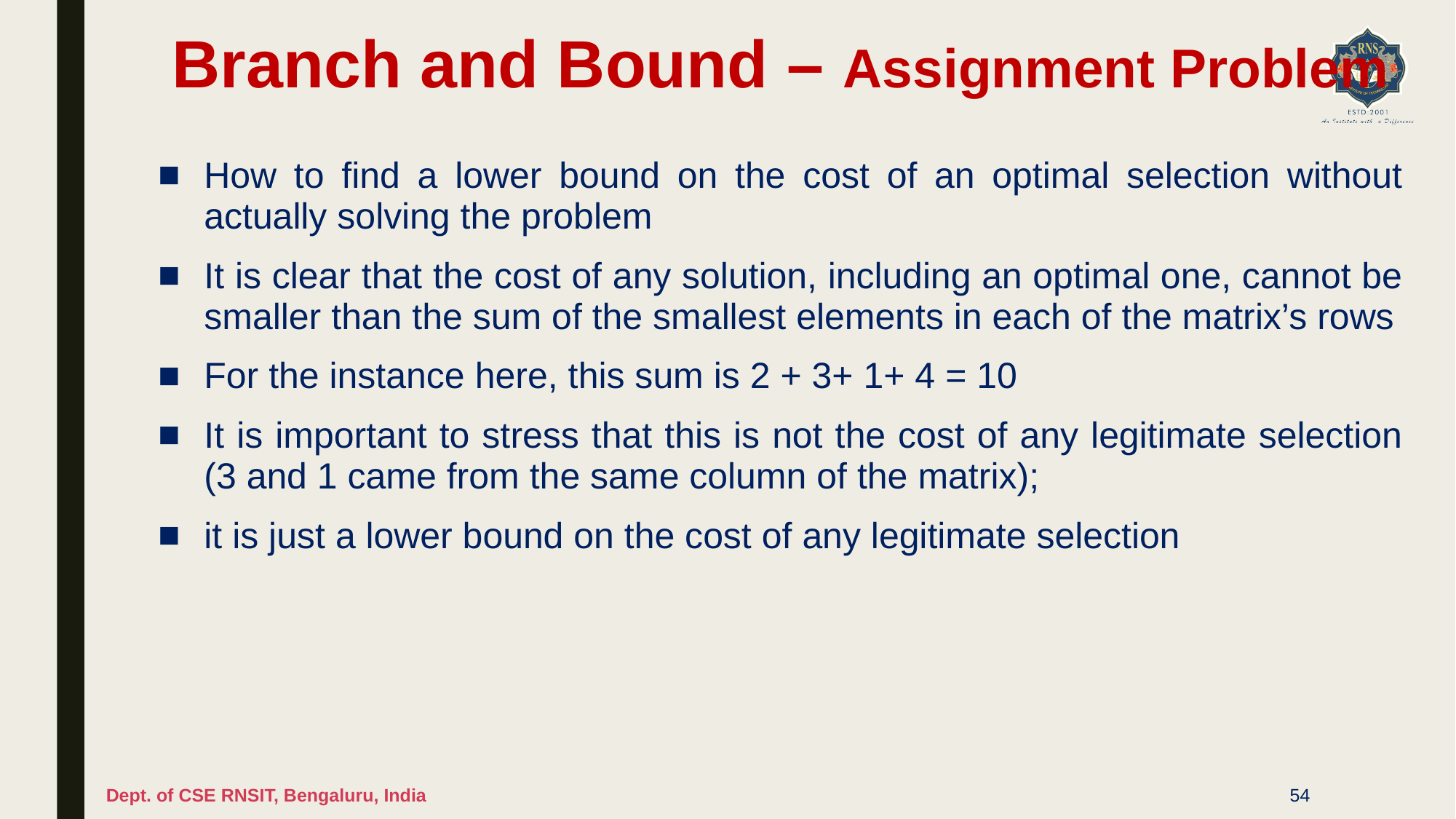

# Branch and Bound – Assignment Problem
How to find a lower bound on the cost of an optimal selection without actually solving the problem
It is clear that the cost of any solution, including an optimal one, cannot be smaller than the sum of the smallest elements in each of the matrix’s rows
For the instance here, this sum is 2 + 3+ 1+ 4 = 10
It is important to stress that this is not the cost of any legitimate selection (3 and 1 came from the same column of the matrix);
it is just a lower bound on the cost of any legitimate selection
Dept. of CSE RNSIT, Bengaluru, India
54